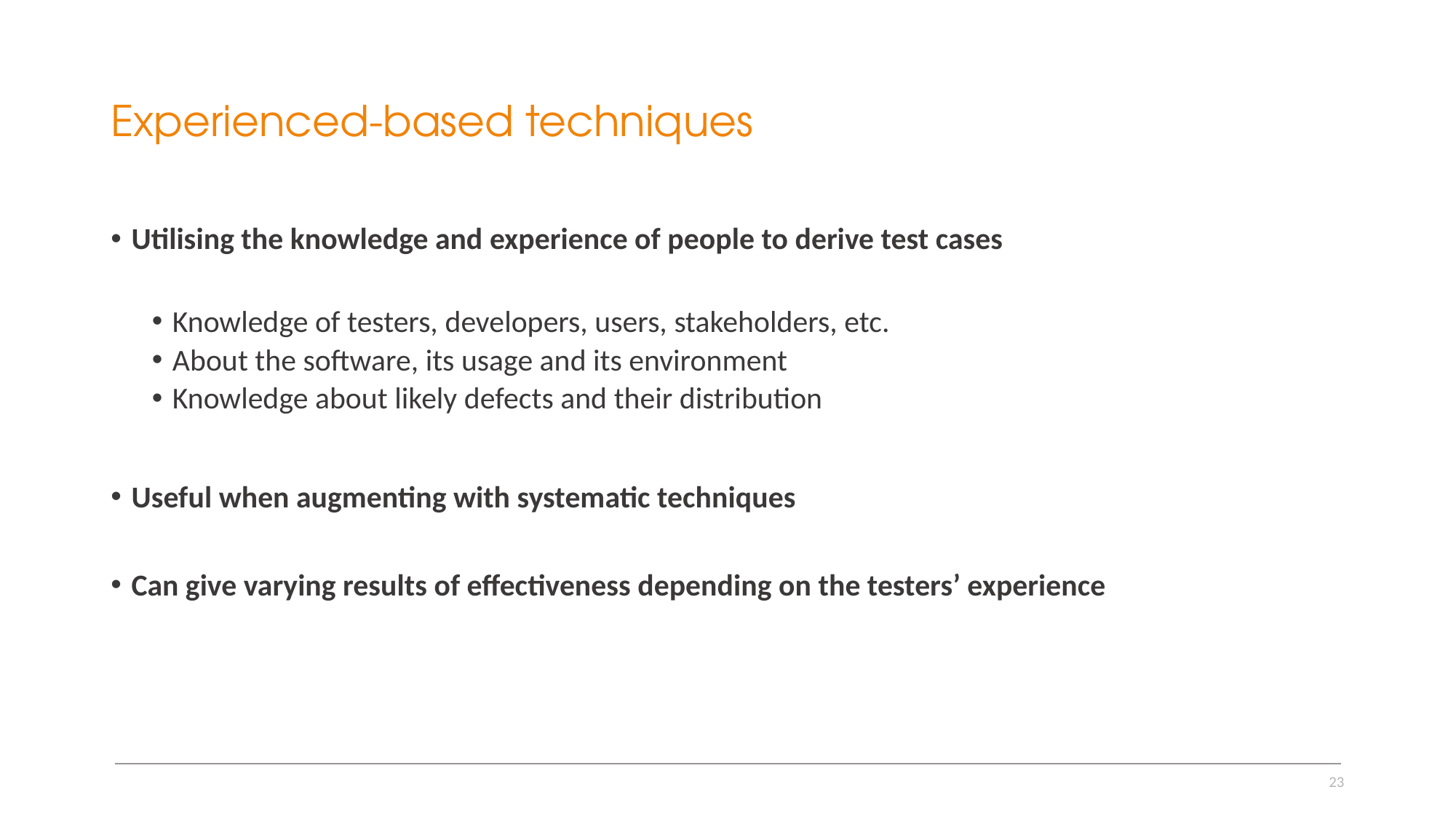

# Experienced-based techniques
Utilising the knowledge and experience of people to derive test cases

Knowledge of testers, developers, users, stakeholders, etc.
About the software, its usage and its environment
Knowledge about likely defects and their distribution

Useful when augmenting with systematic techniques

Can give varying results of effectiveness depending on the testers’ experience

23